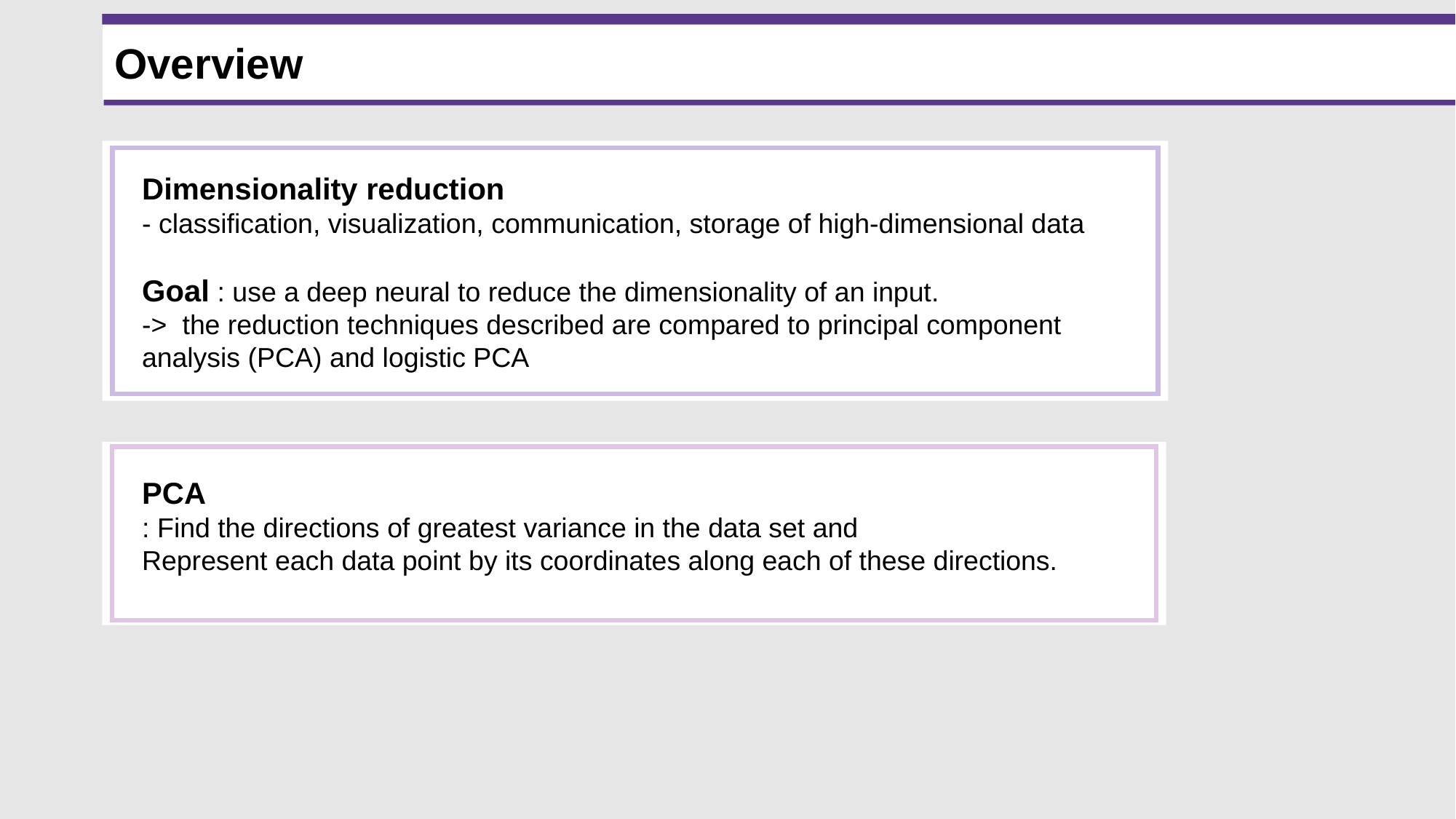

Overview

Dimensionality reduction
- classification, visualization, communication, storage of high-dimensional data

Goal : use a deep neural to reduce the dimensionality of an input.
->  the reduction techniques described are compared to principal component analysis (PCA) and logistic PCA

PCA
: Find the directions of greatest variance in the data set and
Represent each data point by its coordinates along each of these directions.